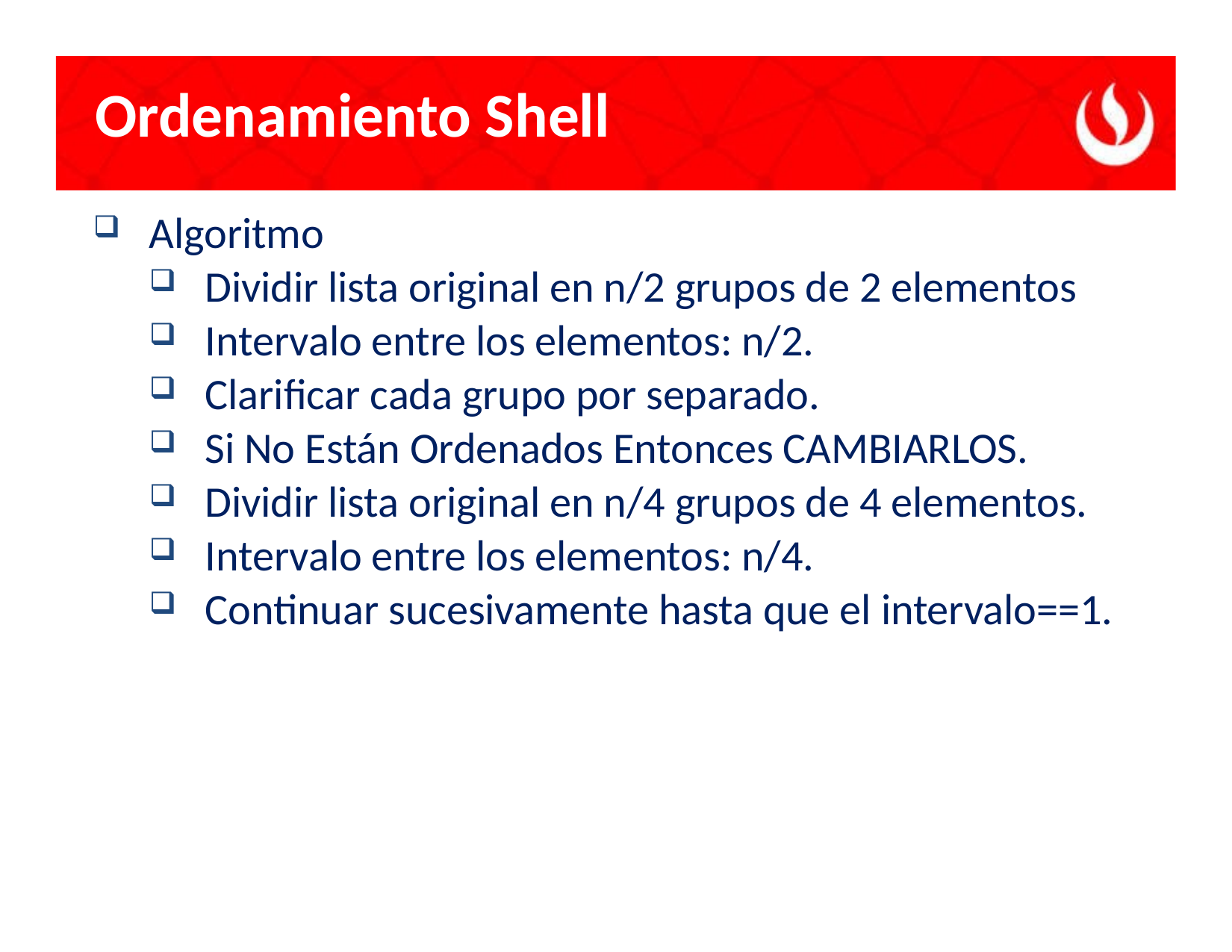

Ordenamiento Shell
Algoritmo
Dividir lista original en n/2 grupos de 2 elementos
Intervalo entre los elementos: n/2.
Clarificar cada grupo por separado.
Si No Están Ordenados Entonces CAMBIARLOS.
Dividir lista original en n/4 grupos de 4 elementos.
Intervalo entre los elementos: n/4.
Continuar sucesivamente hasta que el intervalo==1.